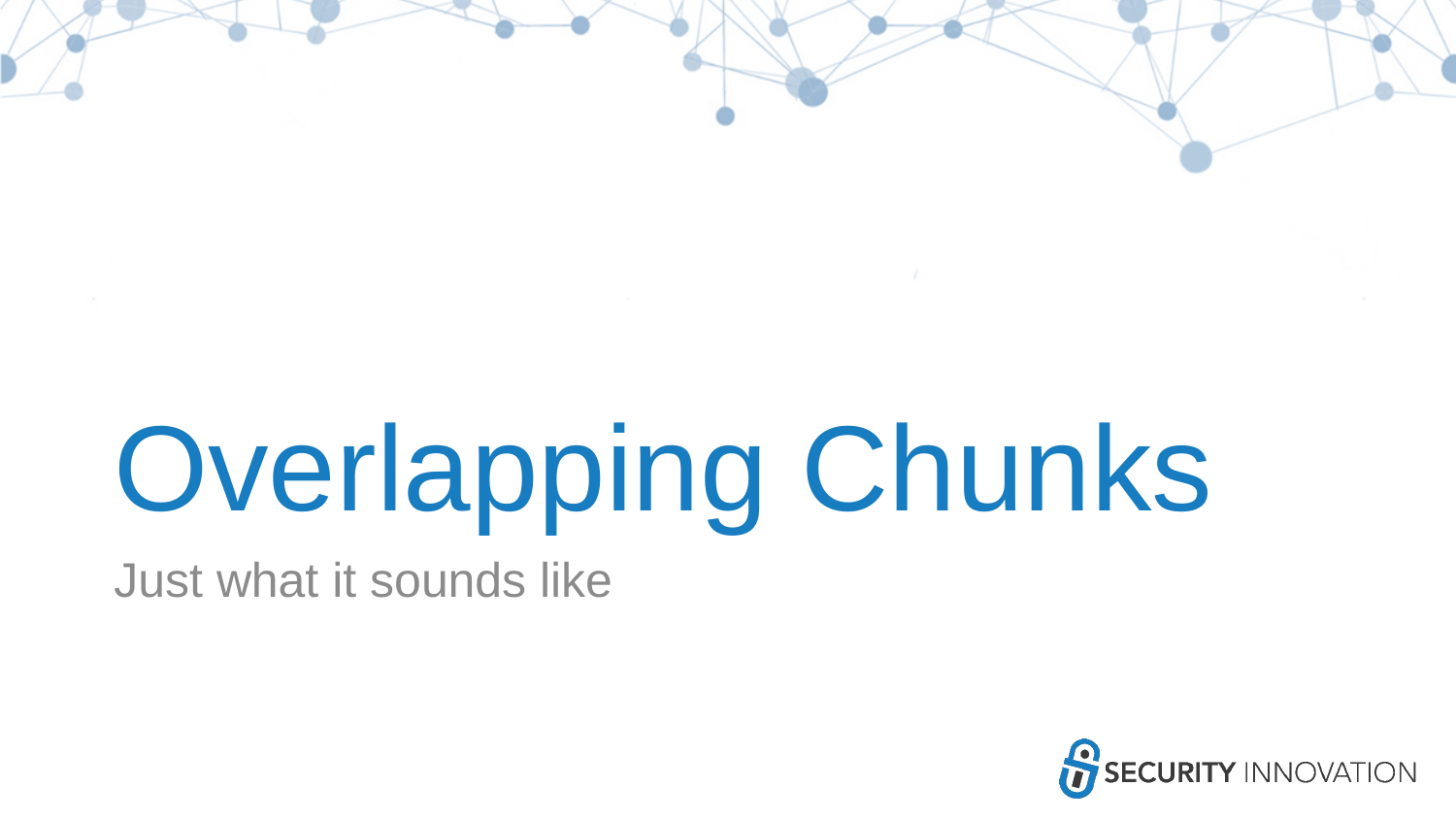

# Overlapping Chunks
Just what it sounds like